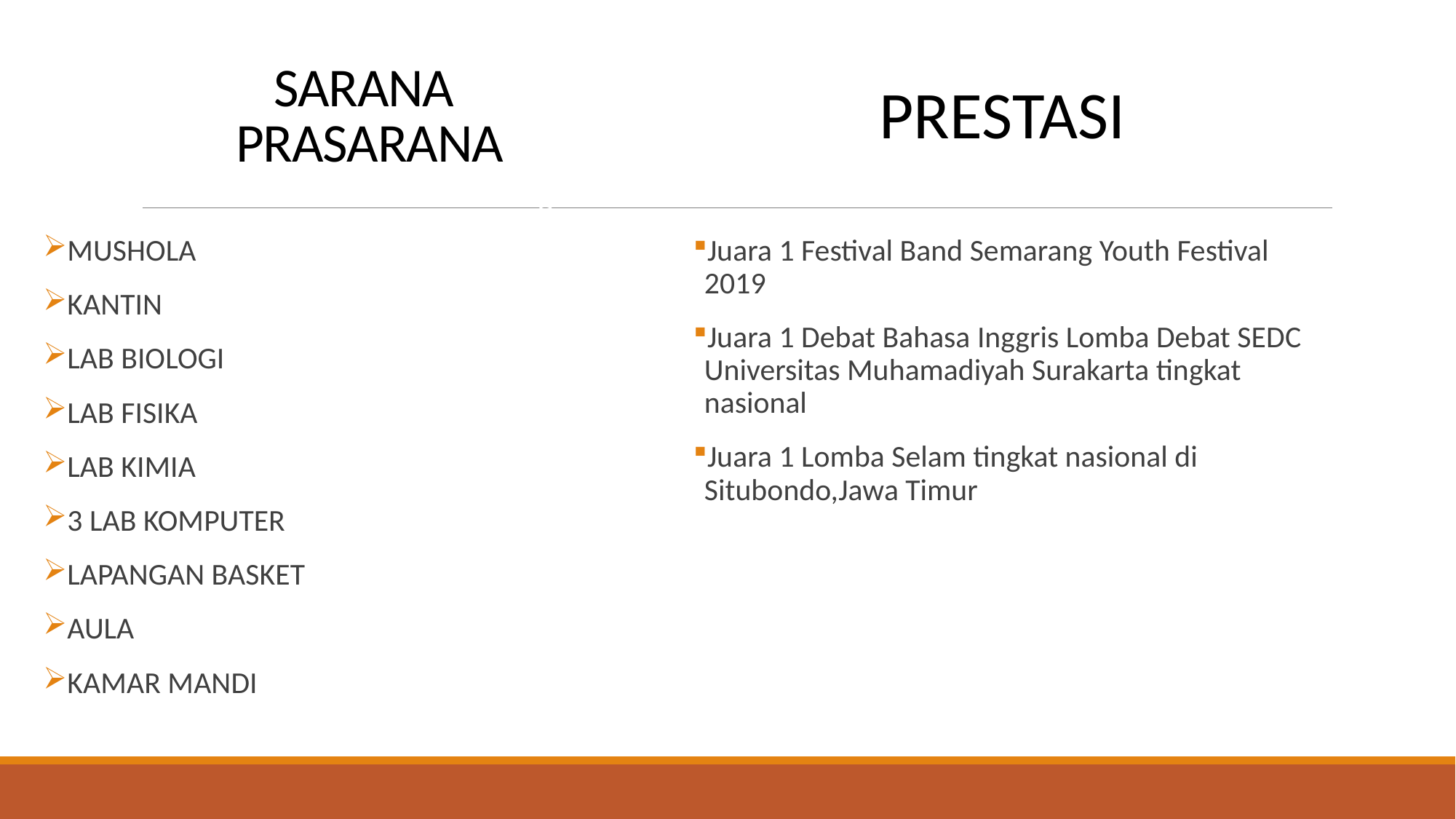

PRESTASI
# SARANA PRASARANA

MUSHOLA
KANTIN
LAB BIOLOGI
LAB FISIKA
LAB KIMIA
3 LAB KOMPUTER
LAPANGAN BASKET
AULA
KAMAR MANDI

Juara 1 Festival Band Semarang Youth Festival 2019
Juara 1 Debat Bahasa Inggris Lomba Debat SEDC Universitas Muhamadiyah Surakarta tingkat nasional
Juara 1 Lomba Selam tingkat nasional di Situbondo,Jawa Timur